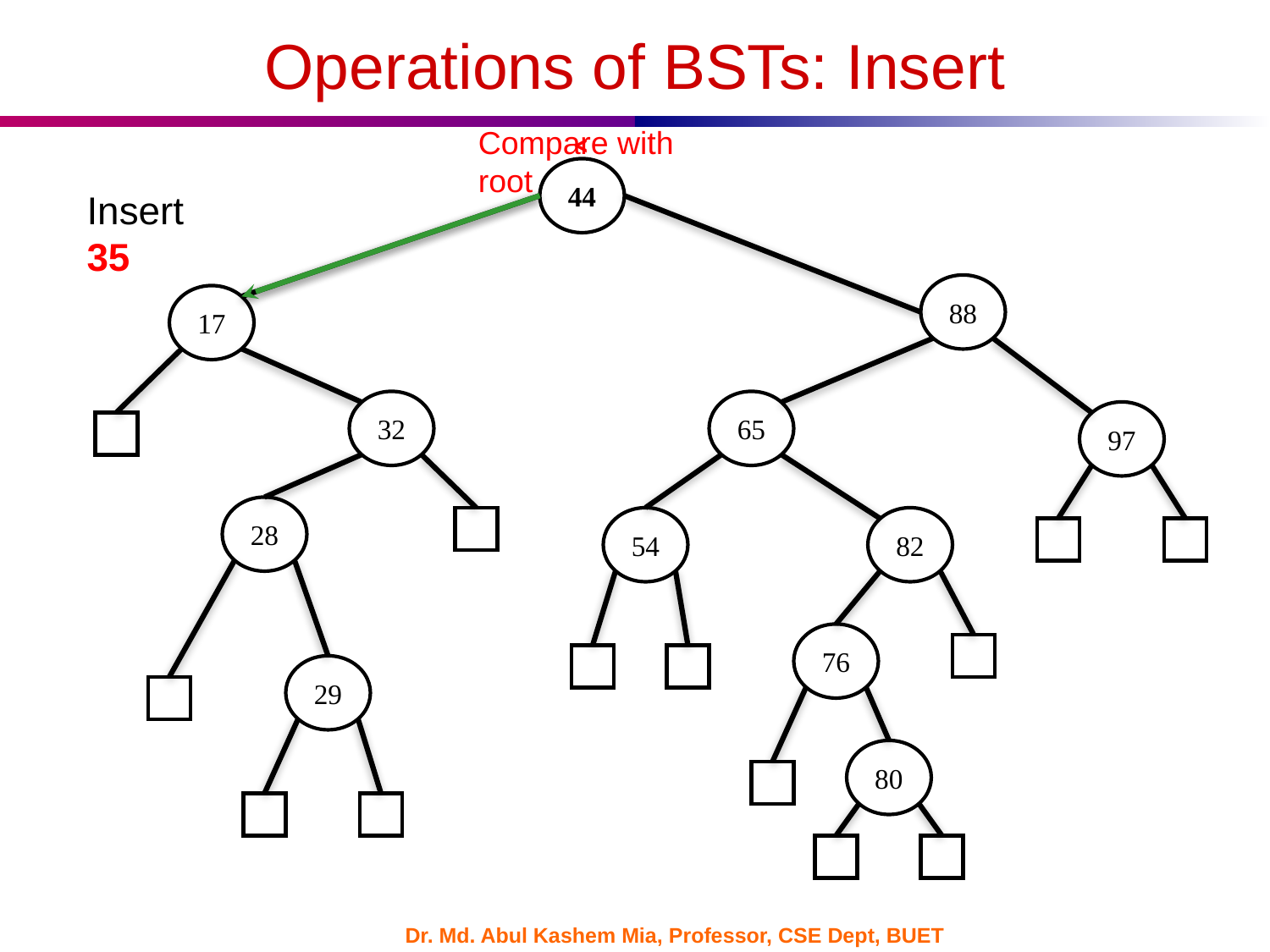

Operations of BSTs: Insert
Compare with root
<
44
Insert 35
88
17
32
65
97

28

54
82

76

29

80